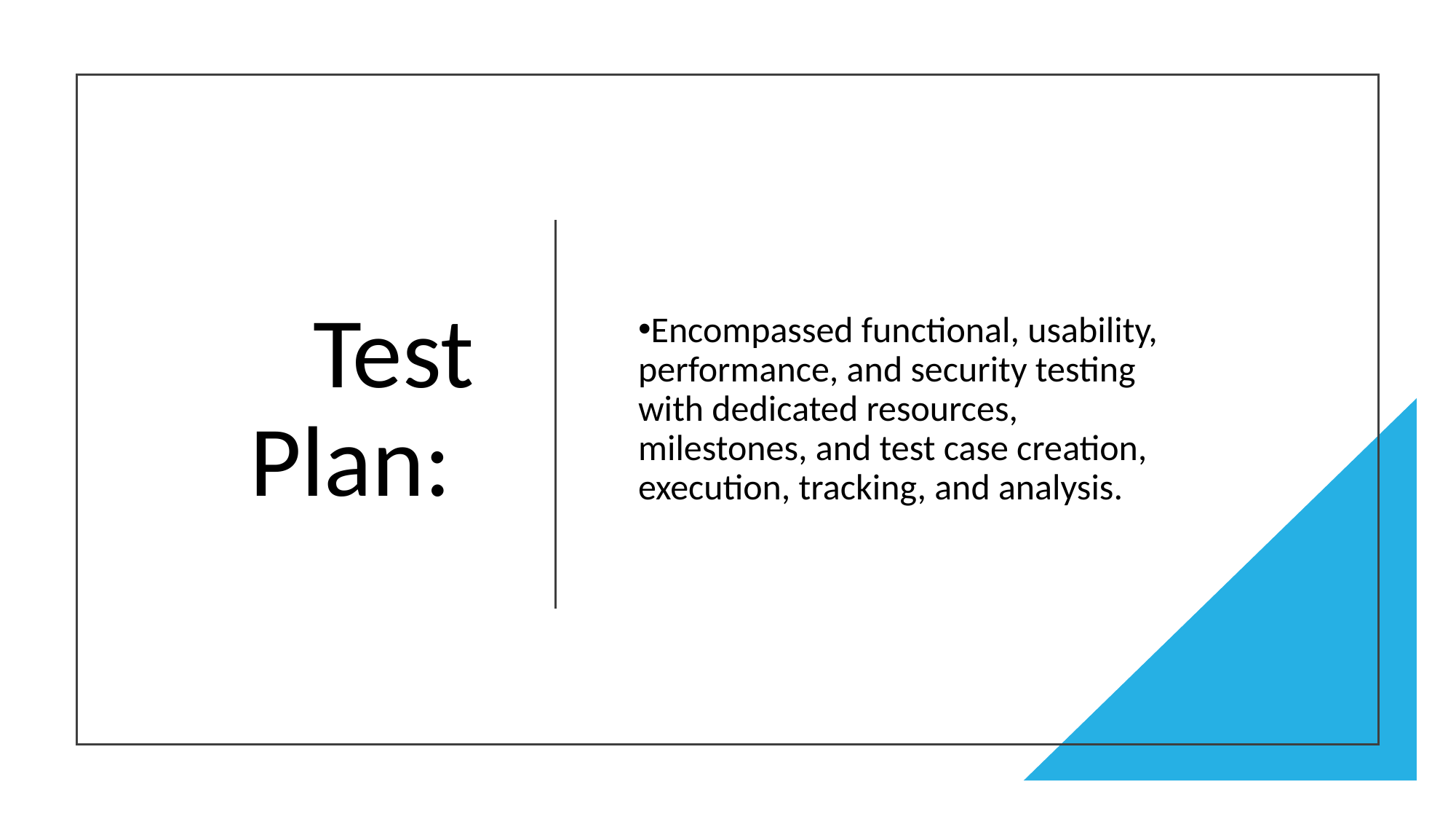

Test Plan:
Encompassed functional, usability, performance, and security testing with dedicated resources, milestones, and test case creation, execution, tracking, and analysis.